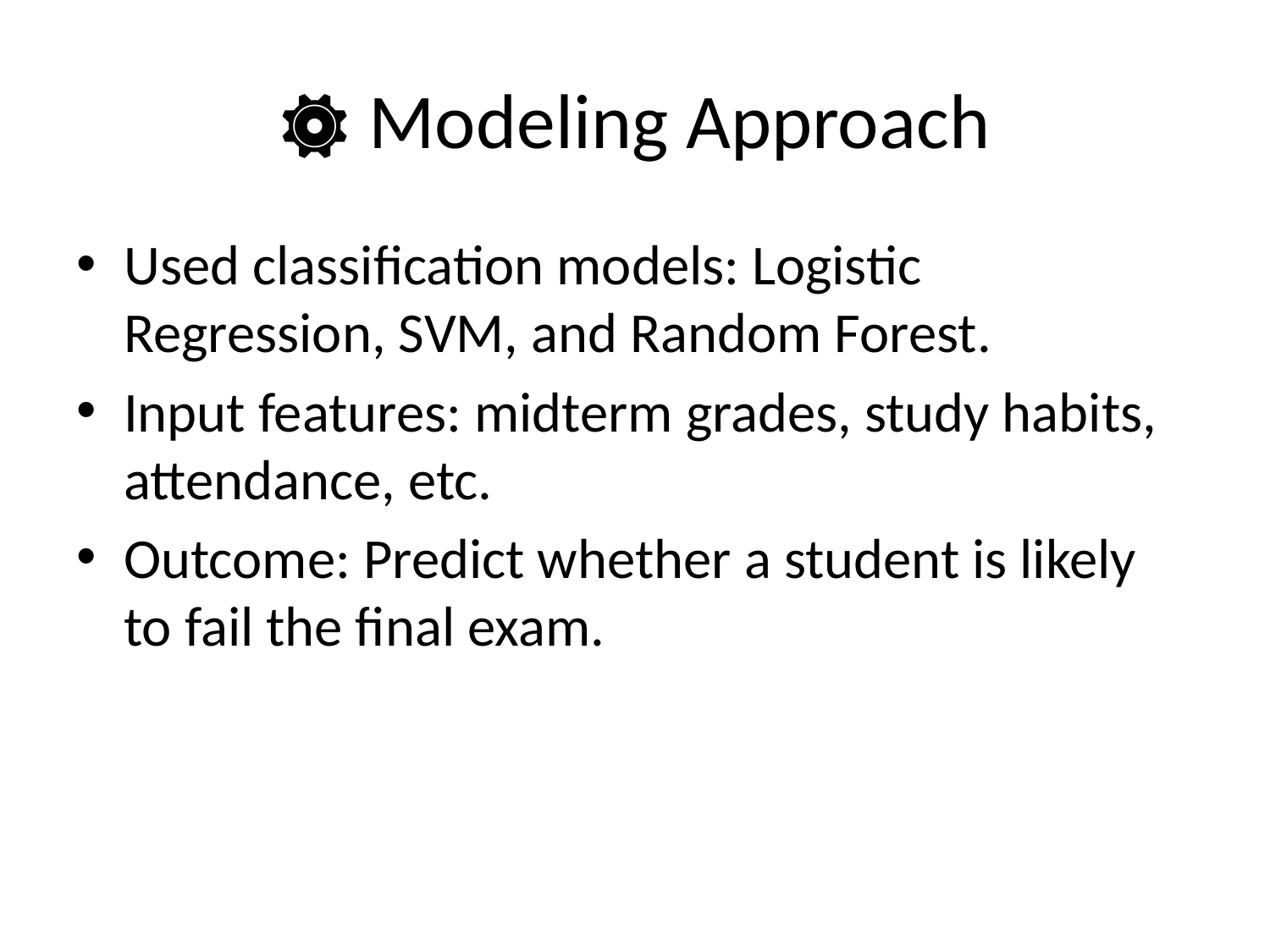

# ⚙️ Modeling Approach
Used classification models: Logistic Regression, SVM, and Random Forest.
Input features: midterm grades, study habits, attendance, etc.
Outcome: Predict whether a student is likely to fail the final exam.